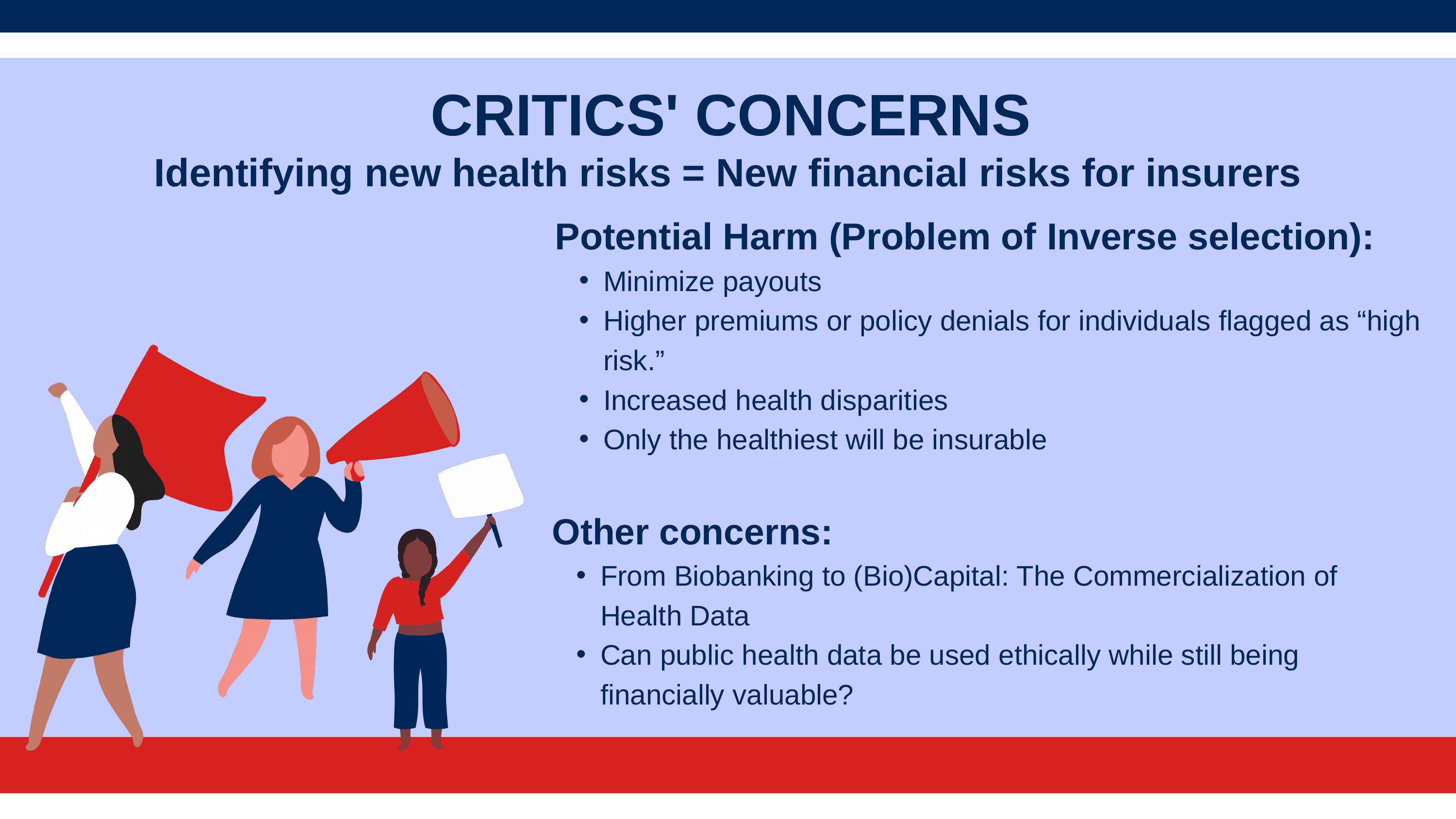

CRITICS' CONCERNS
Identifying new health risks = New financial risks for insurers
Potential Harm (Problem of Inverse selection):
Minimize payouts
Higher premiums or policy denials for individuals flagged as “high risk.”
Increased health disparities
Only the healthiest will be insurable

Other concerns:
From Biobanking to (Bio)Capital: The Commercialization of Health Data
Can public health data be used ethically while still being financially valuable?